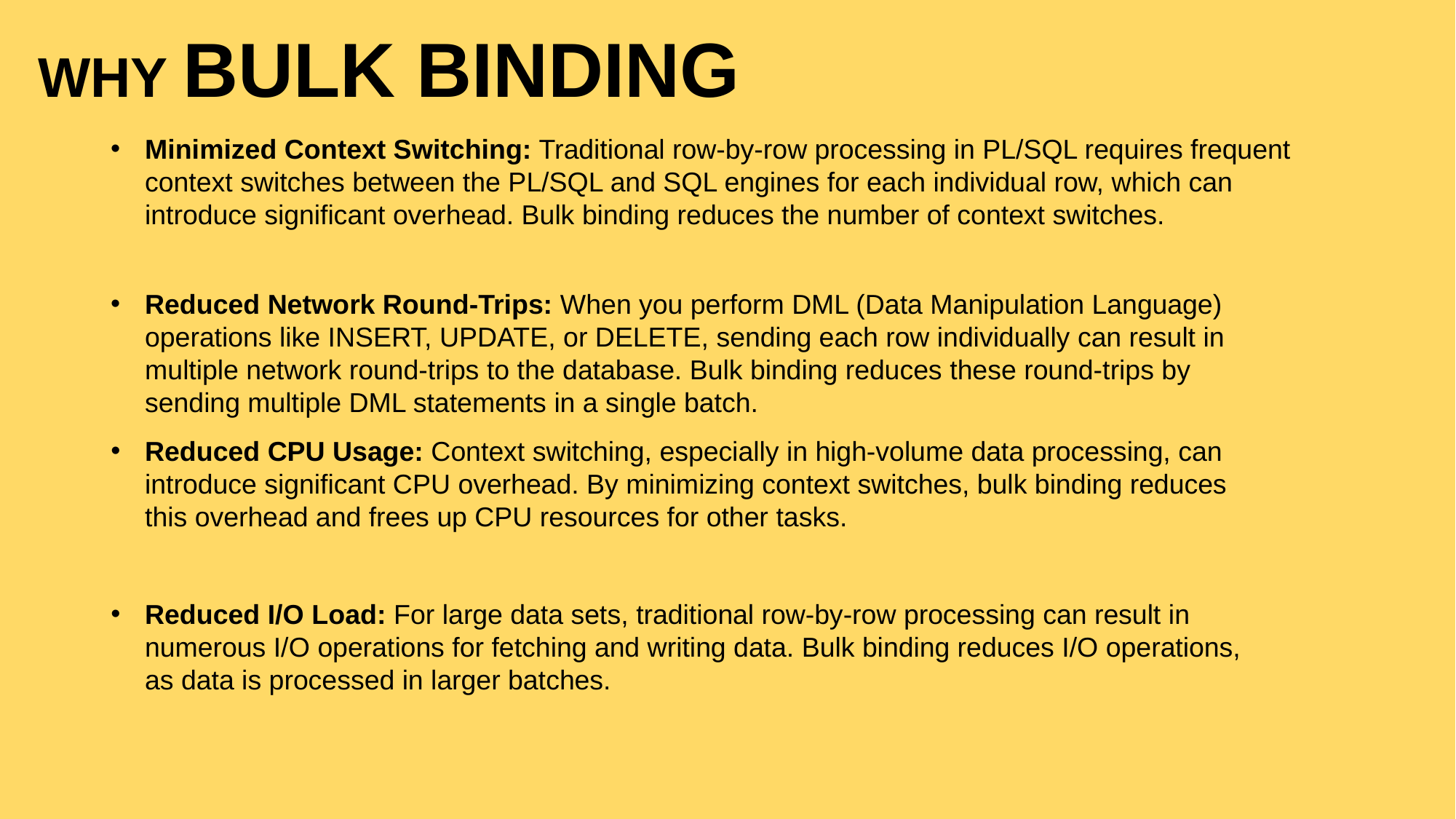

# Why Bulk Binding
Minimized Context Switching: Traditional row-by-row processing in PL/SQL requires frequent context switches between the PL/SQL and SQL engines for each individual row, which can introduce significant overhead. Bulk binding reduces the number of context switches.
Reduced Network Round-Trips: When you perform DML (Data Manipulation Language) operations like INSERT, UPDATE, or DELETE, sending each row individually can result in multiple network round-trips to the database. Bulk binding reduces these round-trips by sending multiple DML statements in a single batch.
Reduced CPU Usage: Context switching, especially in high-volume data processing, can introduce significant CPU overhead. By minimizing context switches, bulk binding reduces this overhead and frees up CPU resources for other tasks.
Reduced I/O Load: For large data sets, traditional row-by-row processing can result in numerous I/O operations for fetching and writing data. Bulk binding reduces I/O operations, as data is processed in larger batches.